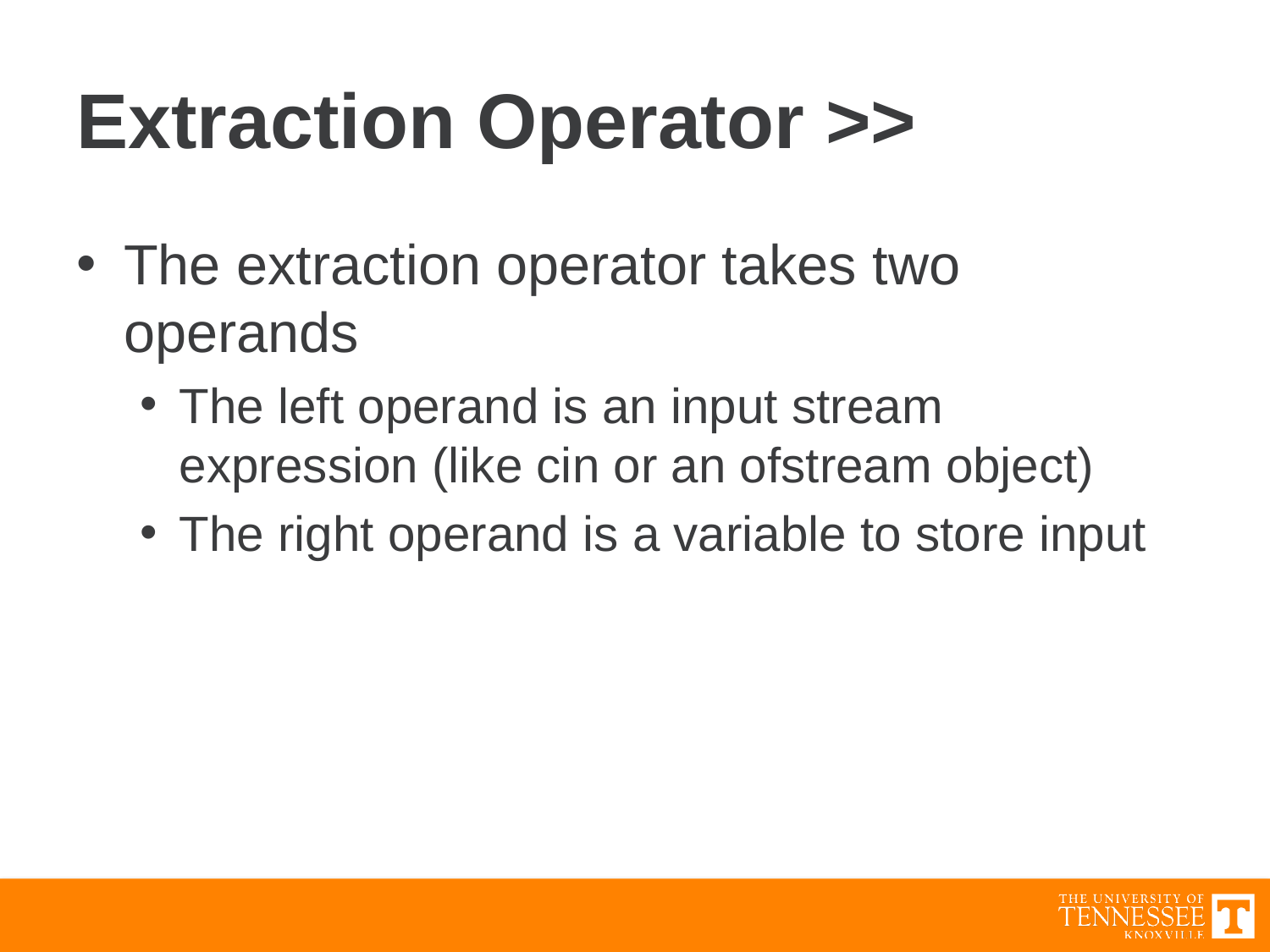

# Extraction Operator >>
The extraction operator takes two operands
The left operand is an input stream expression (like cin or an ofstream object)
The right operand is a variable to store input